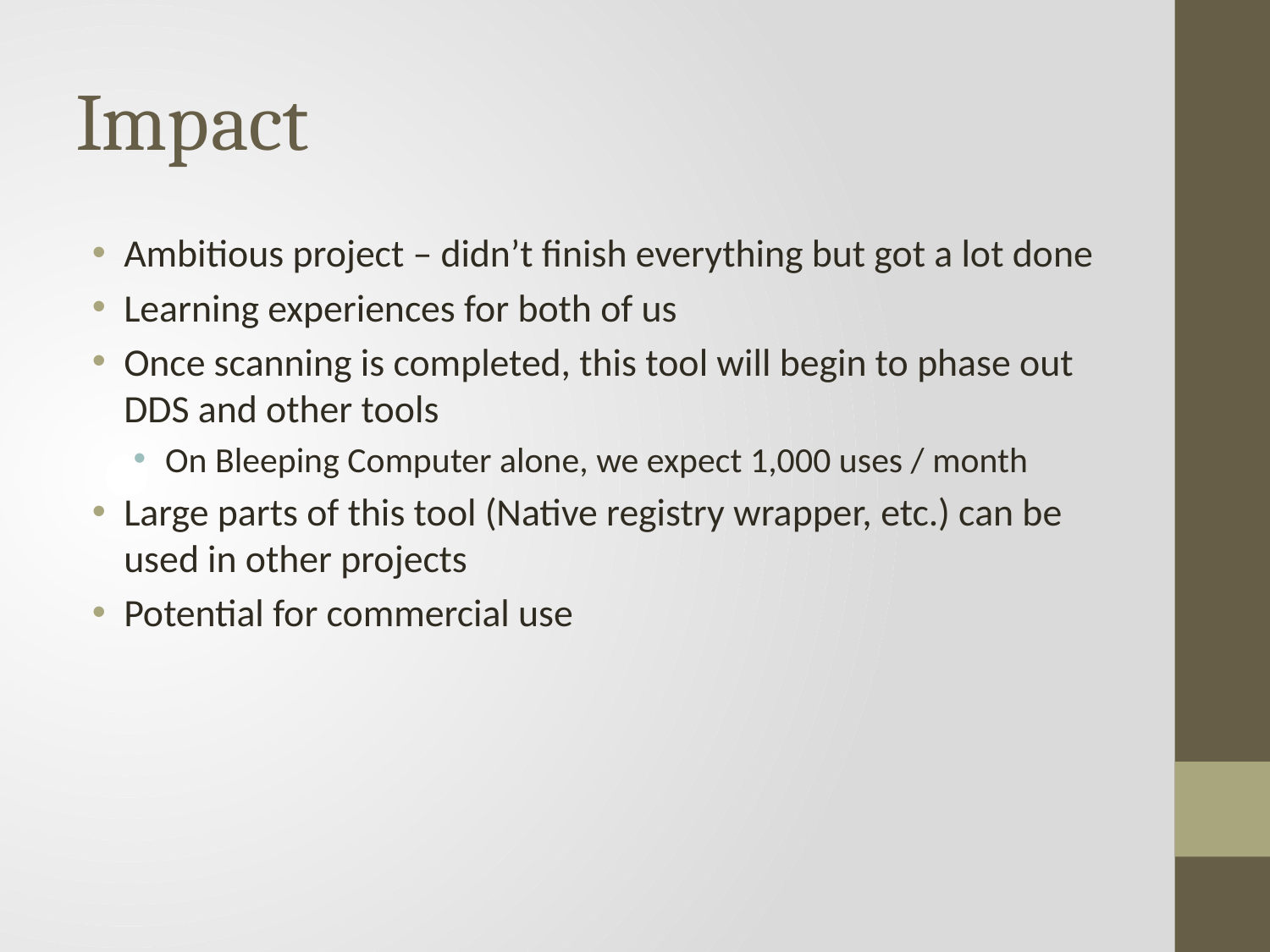

# Impact
Ambitious project – didn’t finish everything but got a lot done
Learning experiences for both of us
Once scanning is completed, this tool will begin to phase out DDS and other tools
On Bleeping Computer alone, we expect 1,000 uses / month
Large parts of this tool (Native registry wrapper, etc.) can be used in other projects
Potential for commercial use